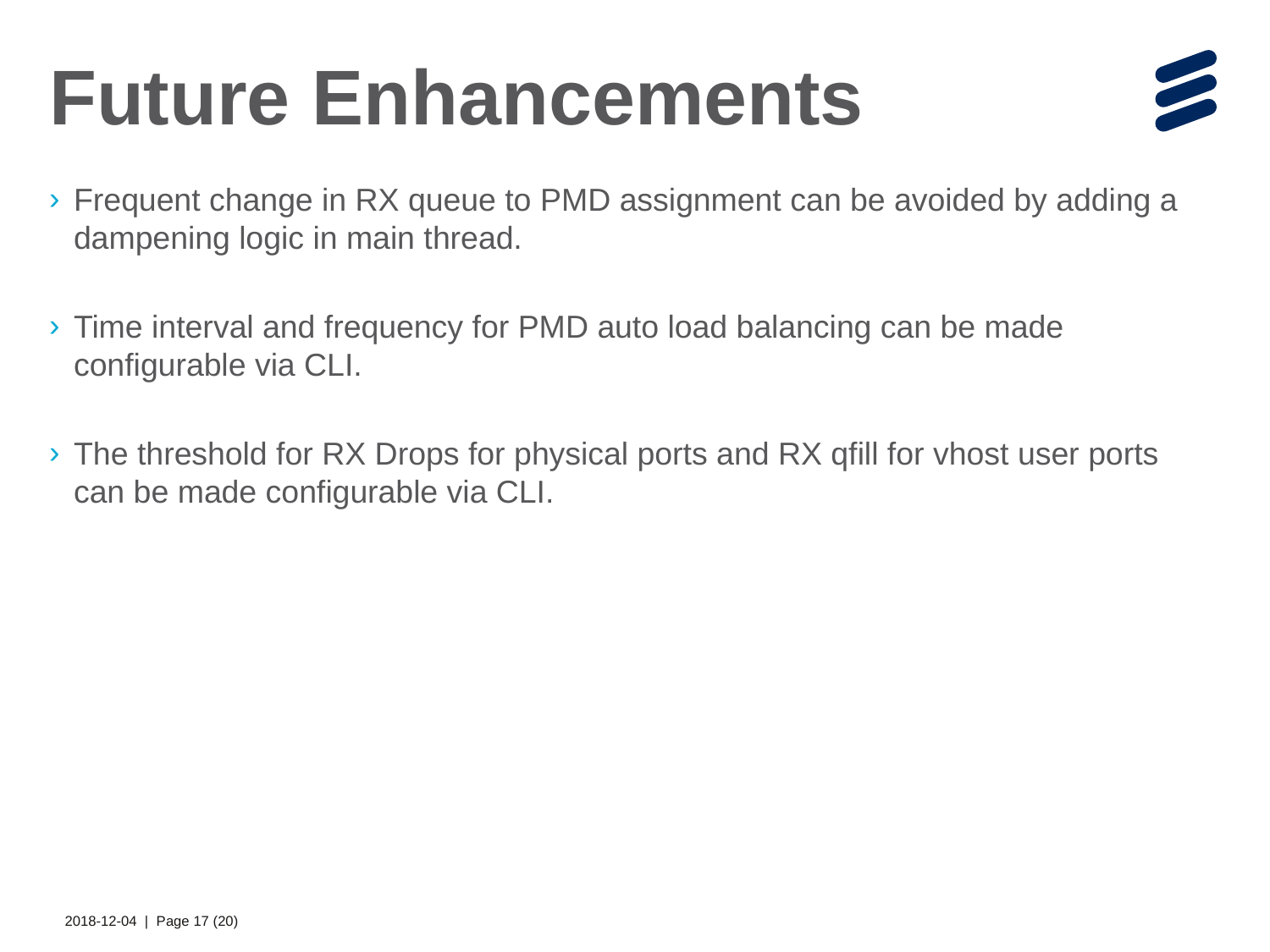

# Future Enhancements
Frequent change in RX queue to PMD assignment can be avoided by adding a dampening logic in main thread.

Time interval and frequency for PMD auto load balancing can be made configurable via CLI.

The threshold for RX Drops for physical ports and RX qfill for vhost user ports can be made configurable via CLI.